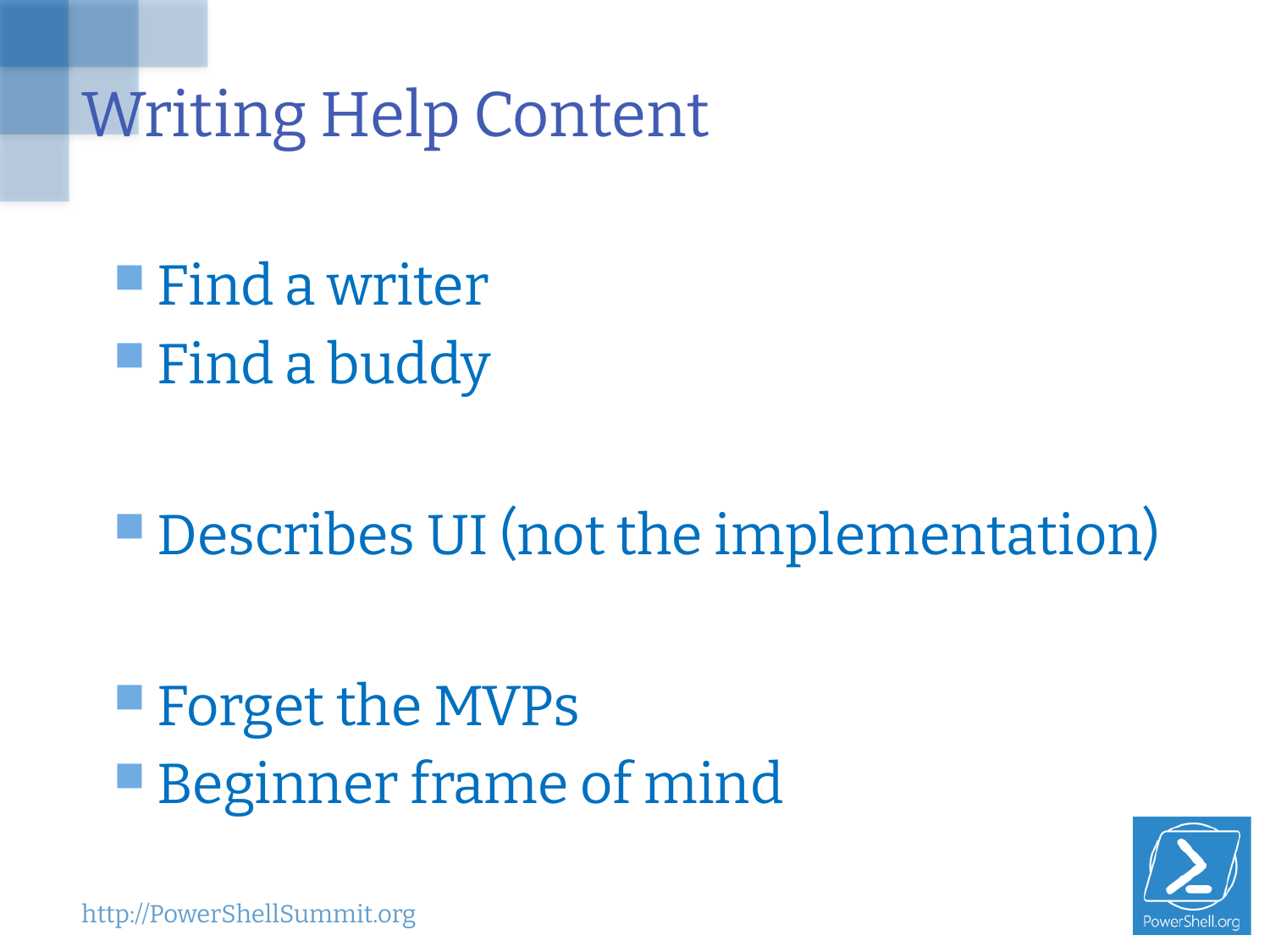

# Writing Help Content
 Find a writer
 Find a buddy

 Describes UI (not the implementation)

 Forget the MVPs
 Beginner frame of mind